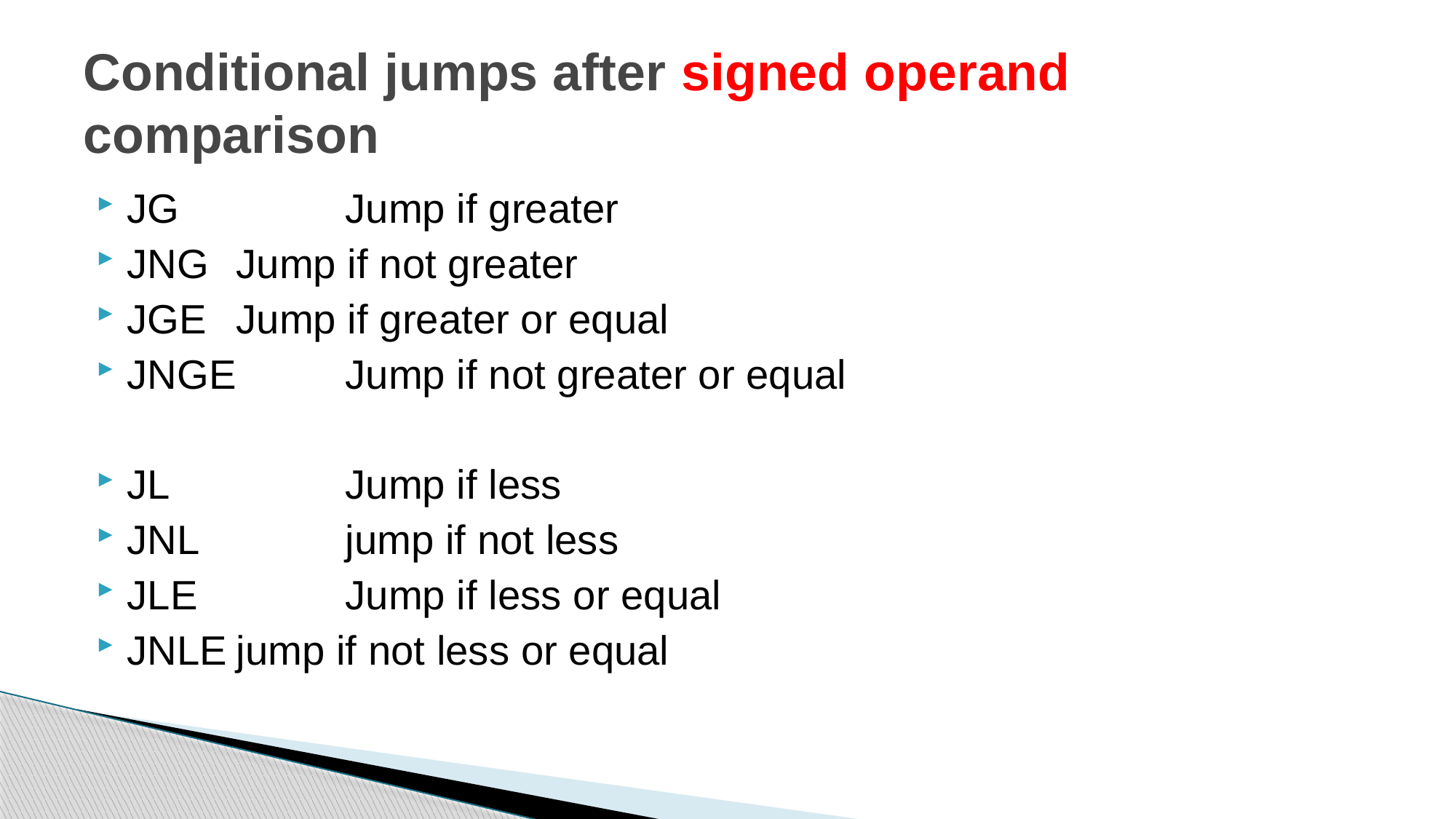

# Conditional jumps after signed operand comparison
JG		Jump if greater
JNG	Jump if not greater
JGE 	Jump if greater or equal
JNGE	Jump if not greater or equal

JL		Jump if less
JNL		jump if not less
JLE		Jump if less or equal
JNLE	jump if not less or equal